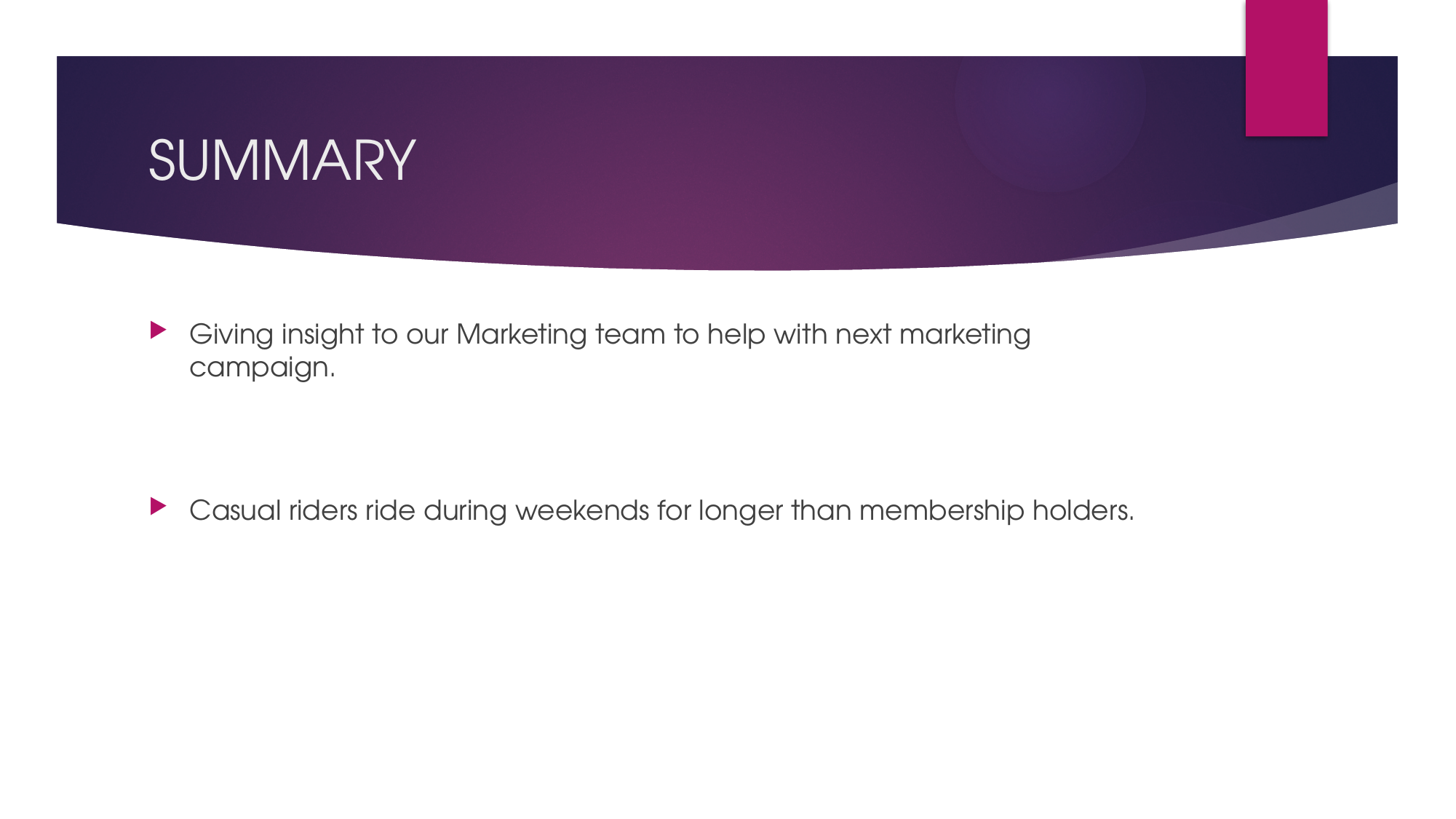

# SUMMARY
Giving insight to our Marketing team to help with next marketing campaign.

Casual riders ride during weekends for longer than membership holders.